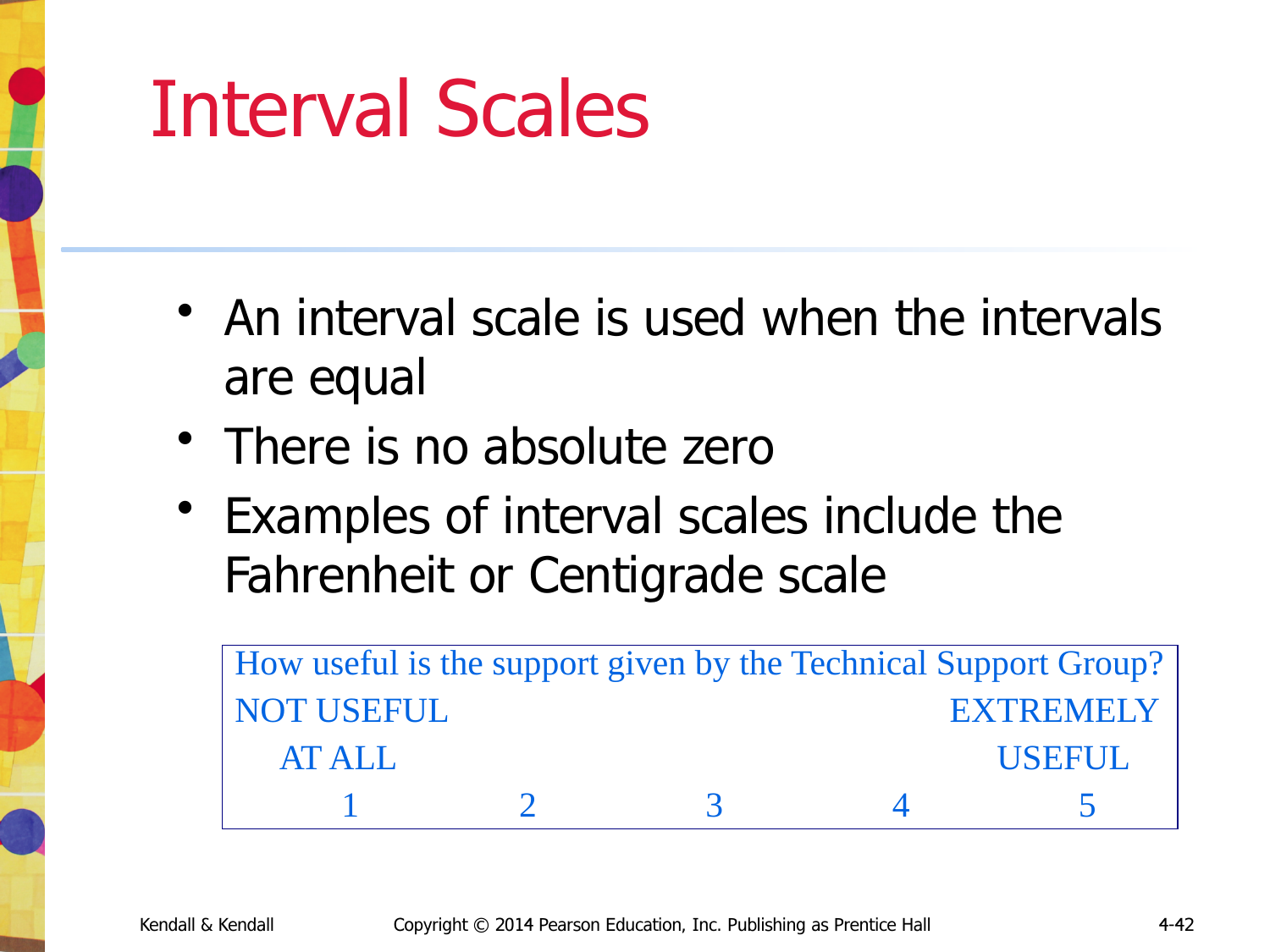

Interval Scales
An interval scale is used when the intervals are equal
There is no absolute zero
Examples of interval scales include the Fahrenheit or Centigrade scale

How useful is the support given by the Technical Support Group?
NOT USEFUL				         EXTREMELY
     AT ALL					USEFUL
            1                  2                   3                   4                   5
Kendall & Kendall	Copyright © 2014 Pearson Education, Inc. Publishing as Prentice Hall
4-42